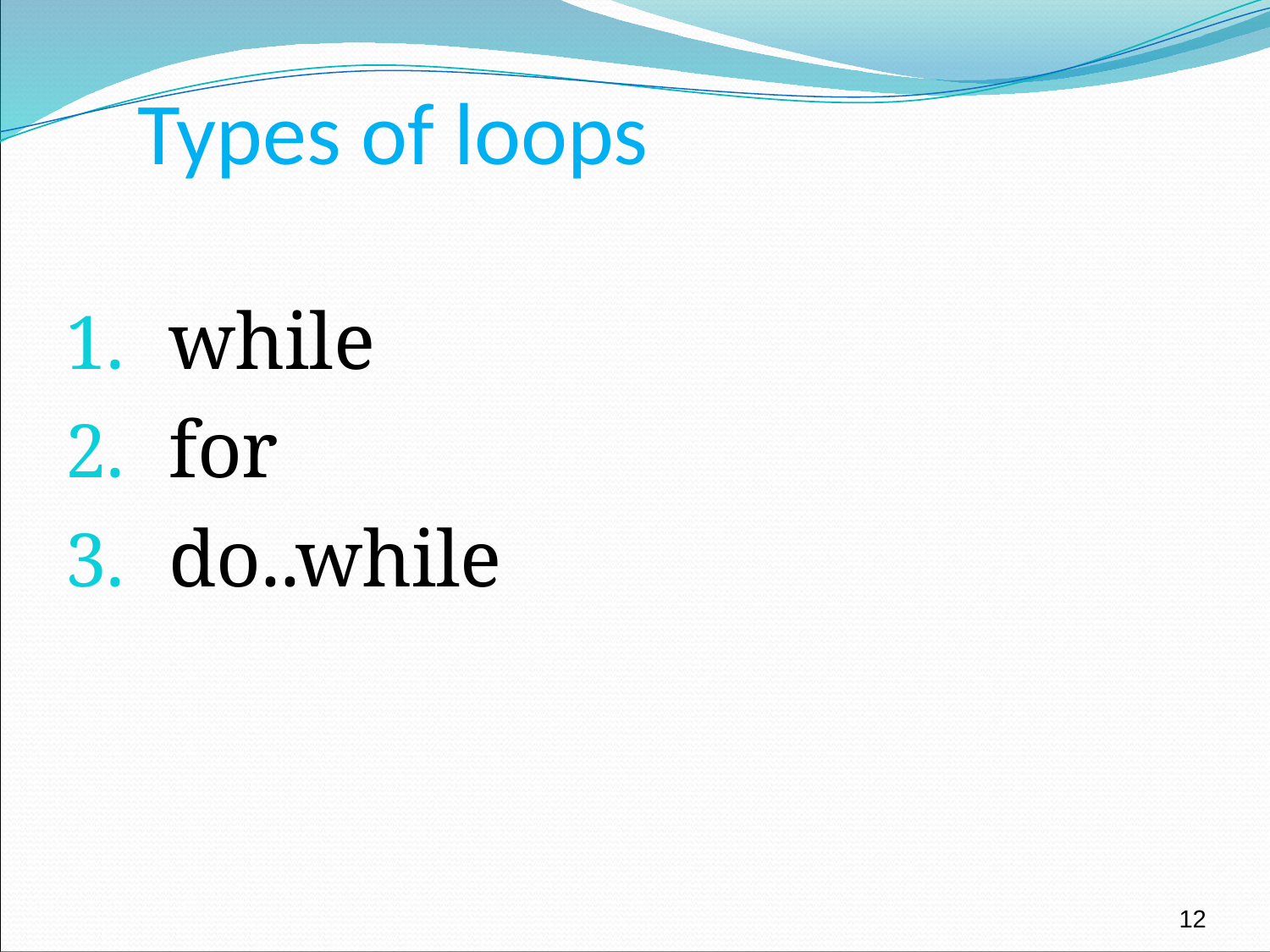

# Types of loops
while
for
do..while
12